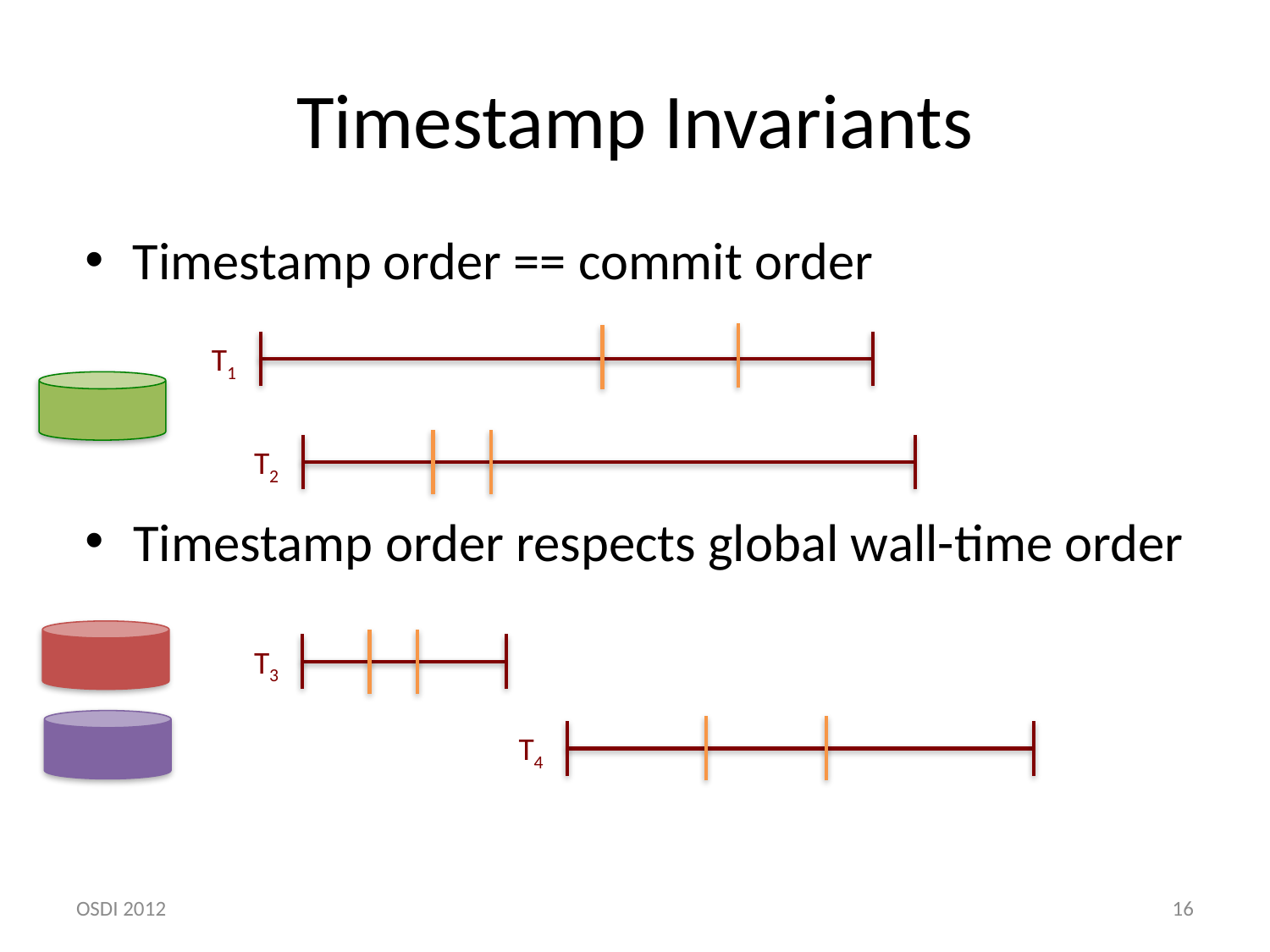

# Timestamp Invariants
Timestamp order == commit order
T1

T2
Timestamp order respects global wall-time order

T3

T4
OSDI 2012
16